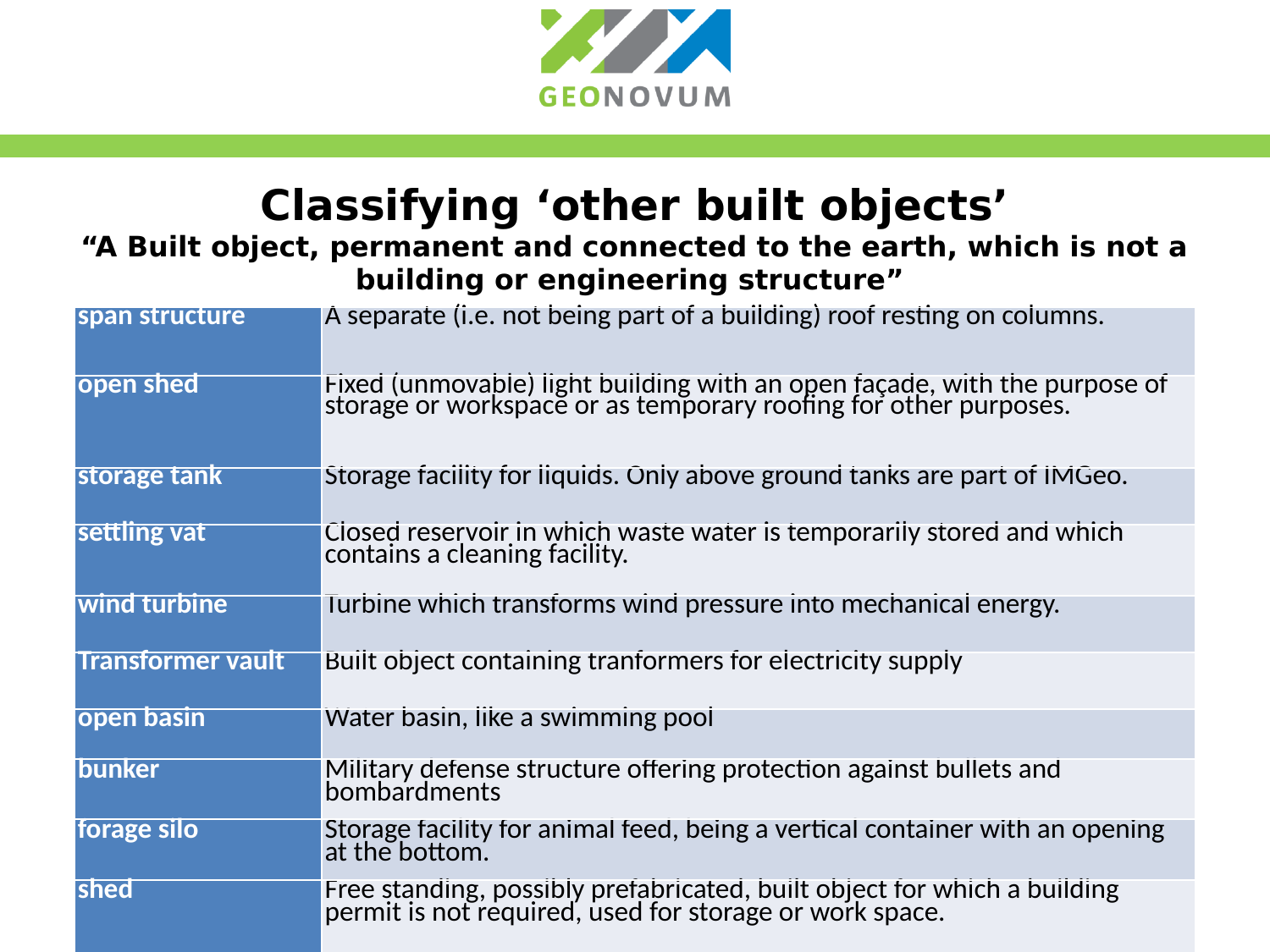

# Classifying ‘other built objects’ “A Built object, permanent and connected to the earth, which is not a building or engineering structure”
| span structure | A separate (i.e. not being part of a building) roof resting on columns. |
| --- | --- |
| open shed | Fixed (unmovable) light building with an open façade, with the purpose of storage or workspace or as temporary roofing for other purposes. |
| storage tank | Storage facility for liquids. Only above ground tanks are part of IMGeo. |
| settling vat | Closed reservoir in which waste water is temporarily stored and which contains a cleaning facility. |
| wind turbine | Turbine which transforms wind pressure into mechanical energy. |
| Transformer vault | Built object containing tranformers for electricity supply |
| open basin | Water basin, like a swimming pool |
| bunker | Military defense structure offering protection against bullets and bombardments |
| forage silo | Storage facility for animal feed, being a vertical container with an opening at the bottom. |
| shed | Free standing, possibly prefabricated, built object for which a building permit is not required, used for storage or work space. |